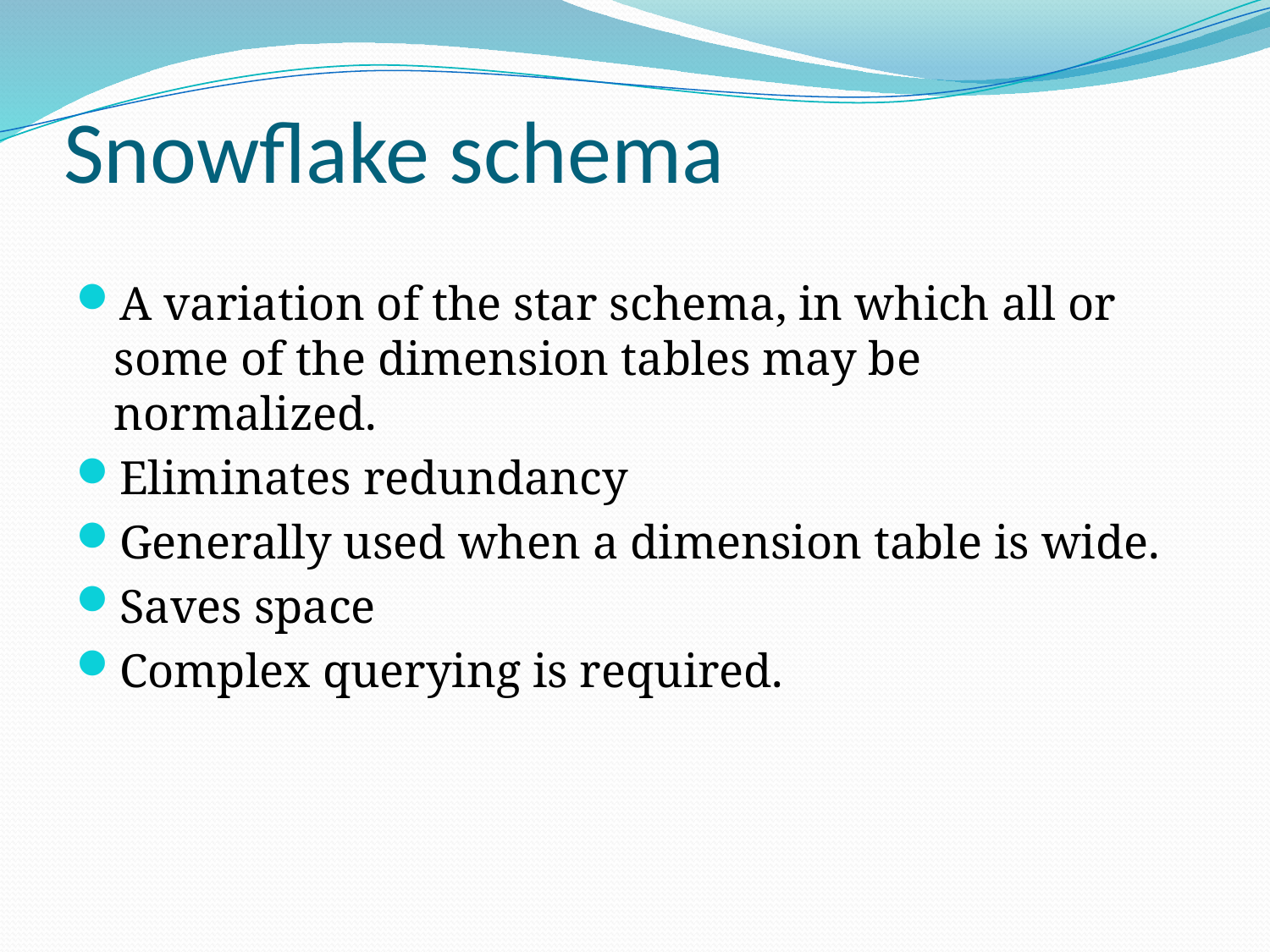

# Snowflake schema
A variation of the star schema, in which all or some of the dimension tables may be normalized.
Eliminates redundancy
Generally used when a dimension table is wide.
Saves space
Complex querying is required.